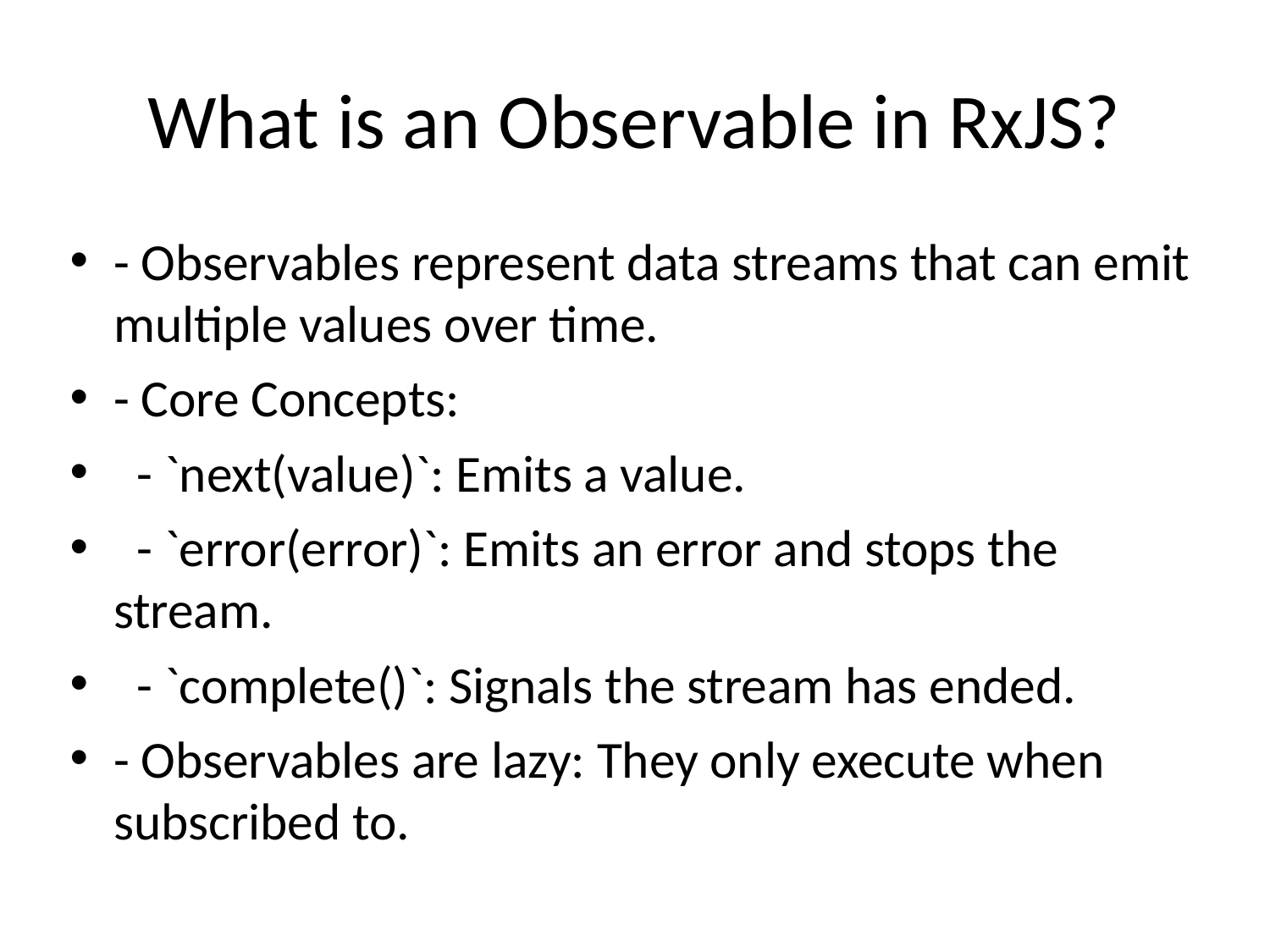

# What is an Observable in RxJS?
- Observables represent data streams that can emit multiple values over time.
- Core Concepts:
  - `next(value)`: Emits a value.
  - `error(error)`: Emits an error and stops the stream.
  - `complete()`: Signals the stream has ended.
- Observables are lazy: They only execute when subscribed to.